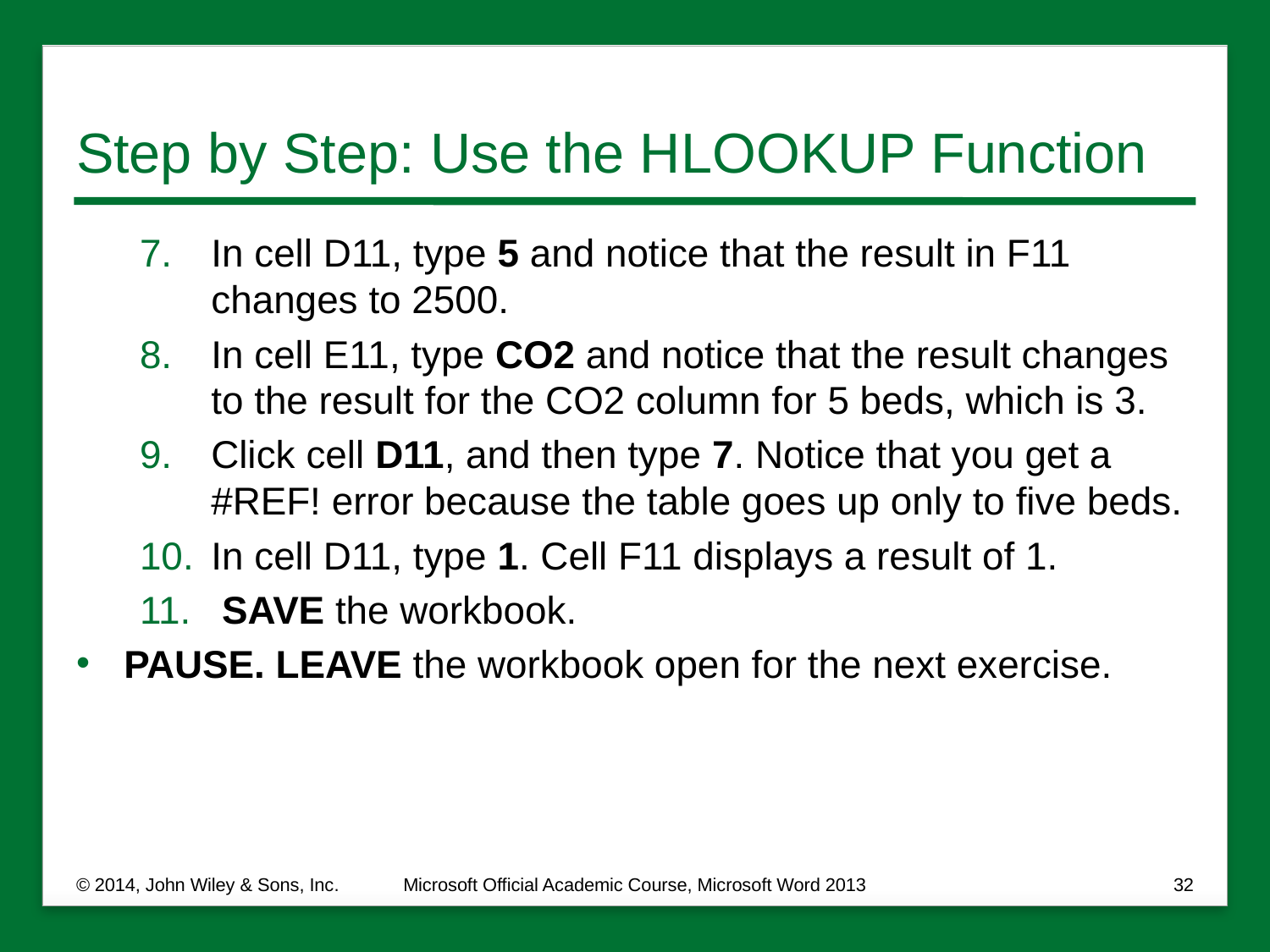

# Step by Step: Use the HLOOKUP Function
In cell D11, type 5 and notice that the result in F11 changes to 2500.
In cell E11, type CO2 and notice that the result changes to the result for the CO2 column for 5 beds, which is 3.
Click cell D11, and then type 7. Notice that you get a #REF! error because the table goes up only to five beds.
In cell D11, type 1. Cell F11 displays a result of 1.
 SAVE the workbook.
PAUSE. LEAVE the workbook open for the next exercise.
© 2014, John Wiley & Sons, Inc.
Microsoft Official Academic Course, Microsoft Word 2013
32